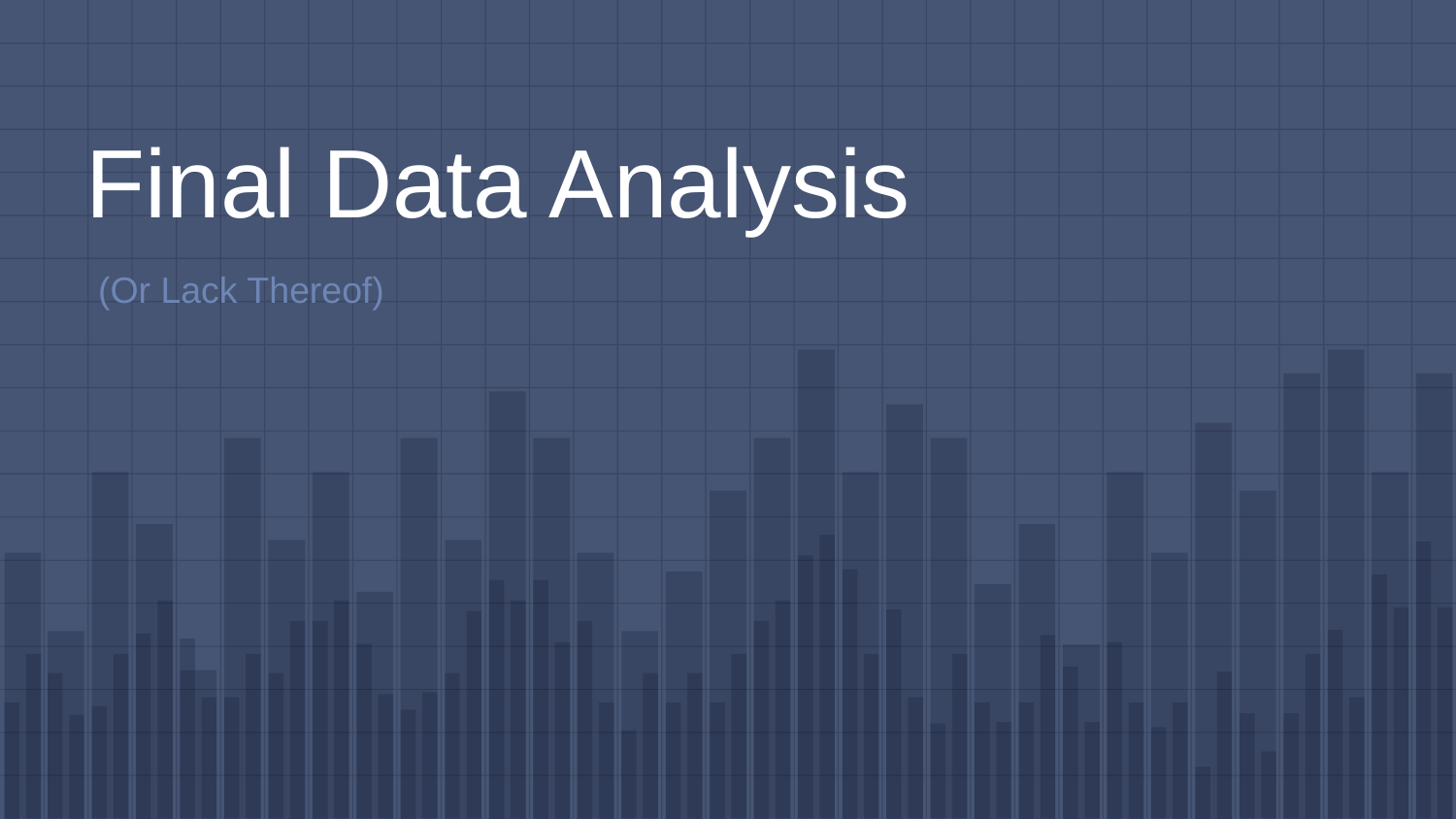

# Final Data Analysis
(Or Lack Thereof)